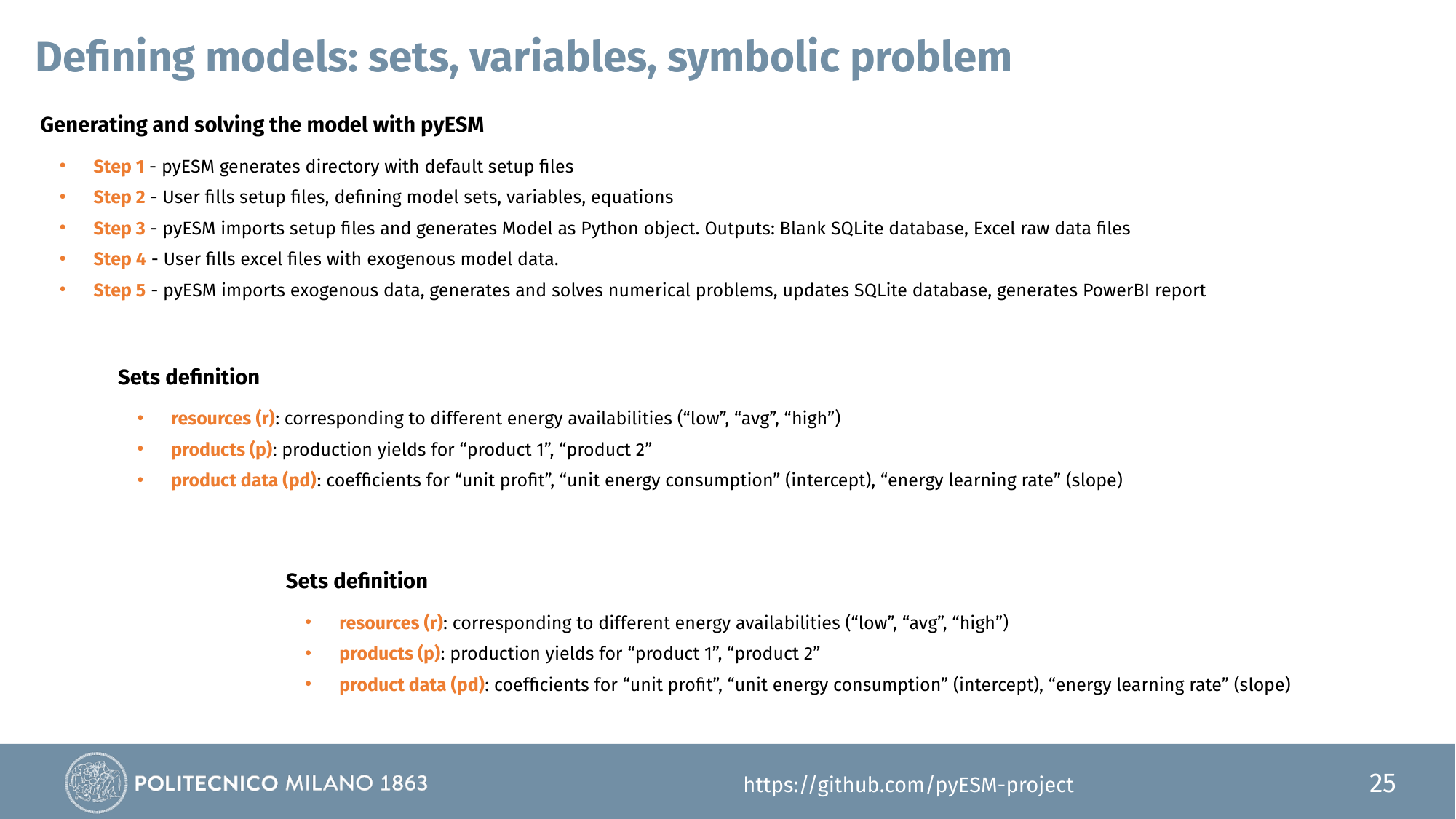

Defining models: sets, variables, symbolic problem
Generating and solving the model with pyESM
Step 1 - pyESM generates directory with default setup files
Step 2 - User fills setup files, defining model sets, variables, equations
Step 3 - pyESM imports setup files and generates Model as Python object. Outputs: Blank SQLite database, Excel raw data files
Step 4 - User fills excel files with exogenous model data.
Step 5 - pyESM imports exogenous data, generates and solves numerical problems, updates SQLite database, generates PowerBI report
Sets definition
resources (r): corresponding to different energy availabilities (“low”, “avg”, “high”)
products (p): production yields for “product 1”, “product 2”
product data (pd): coefficients for “unit profit”, “unit energy consumption” (intercept), “energy learning rate” (slope)
Sets definition
resources (r): corresponding to different energy availabilities (“low”, “avg”, “high”)
products (p): production yields for “product 1”, “product 2”
product data (pd): coefficients for “unit profit”, “unit energy consumption” (intercept), “energy learning rate” (slope)
https://github.com/pyESM-project